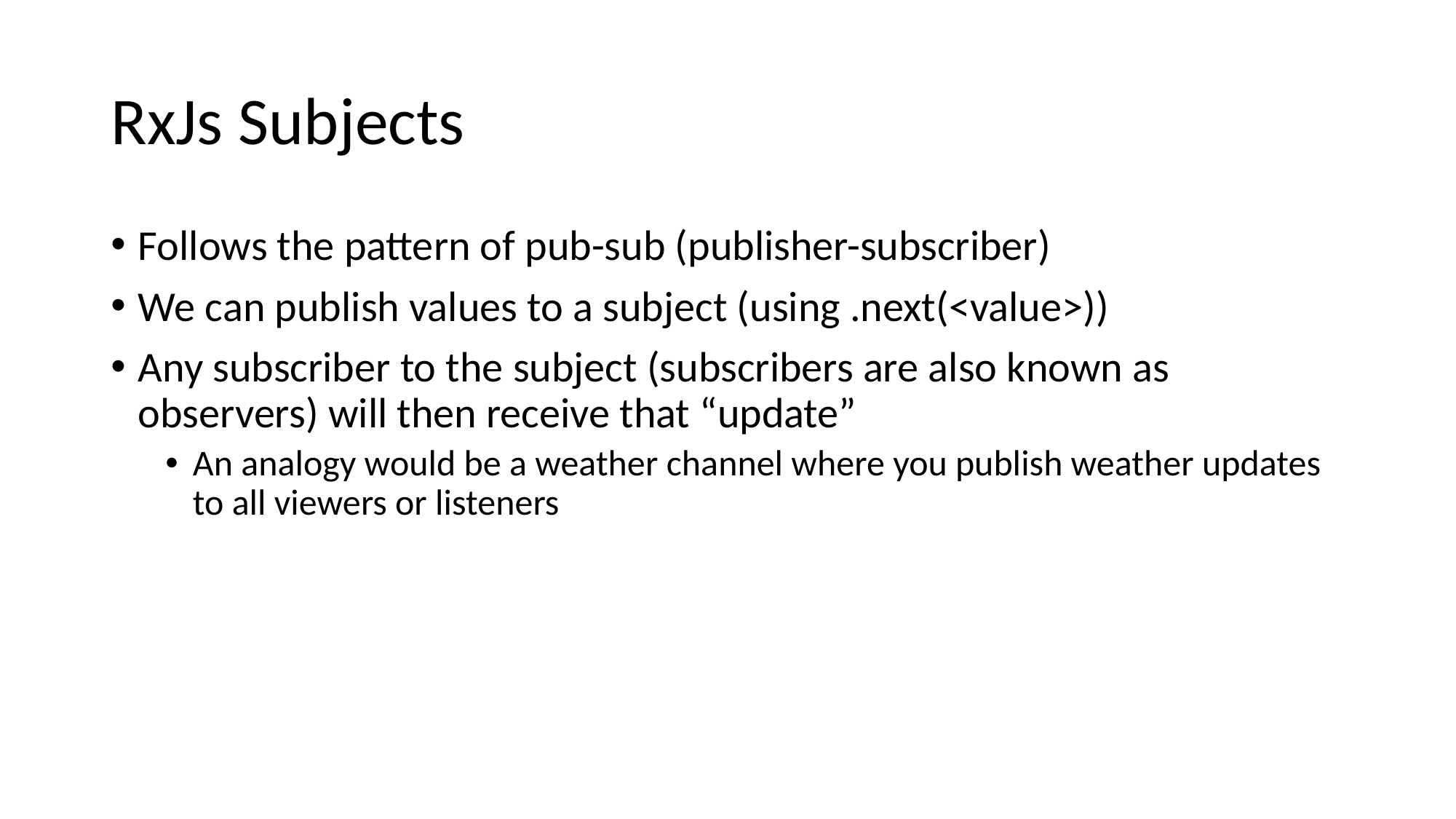

# RxJs Subjects
Follows the pattern of pub-sub (publisher-subscriber)
We can publish values to a subject (using .next(<value>))
Any subscriber to the subject (subscribers are also known as observers) will then receive that “update”
An analogy would be a weather channel where you publish weather updates to all viewers or listeners